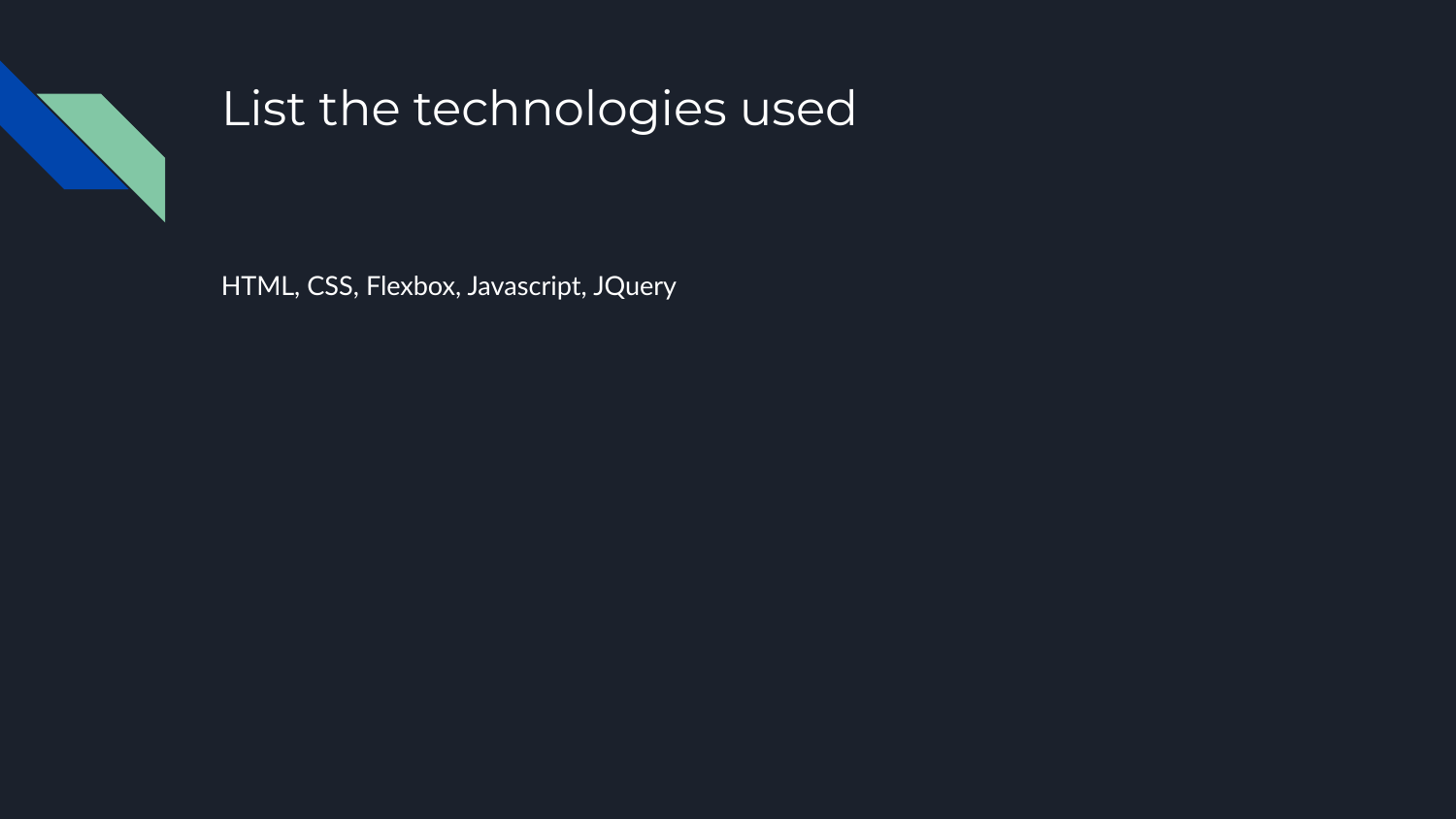

# List the technologies used
HTML, CSS, Flexbox, Javascript, JQuery